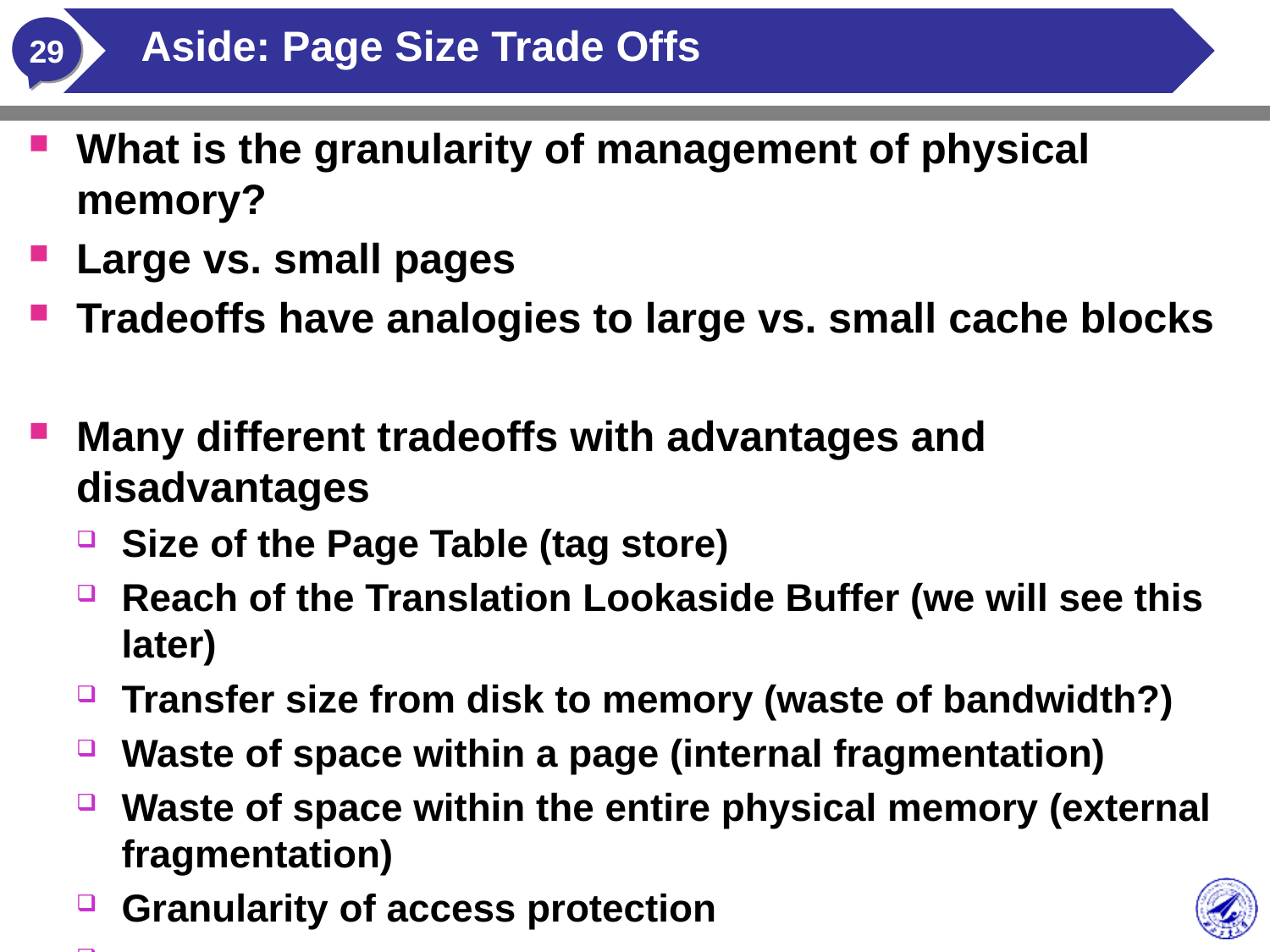

# Aside: Page Size Trade Offs
What is the granularity of management of physical memory?
Large vs. small pages
Tradeoffs have analogies to large vs. small cache blocks

Many different tradeoffs with advantages and disadvantages
Size of the Page Table (tag store)
Reach of the Translation Lookaside Buffer (we will see this later)
Transfer size from disk to memory (waste of bandwidth?)
Waste of space within a page (internal fragmentation)
Waste of space within the entire physical memory (external fragmentation)
Granularity of access protection
…